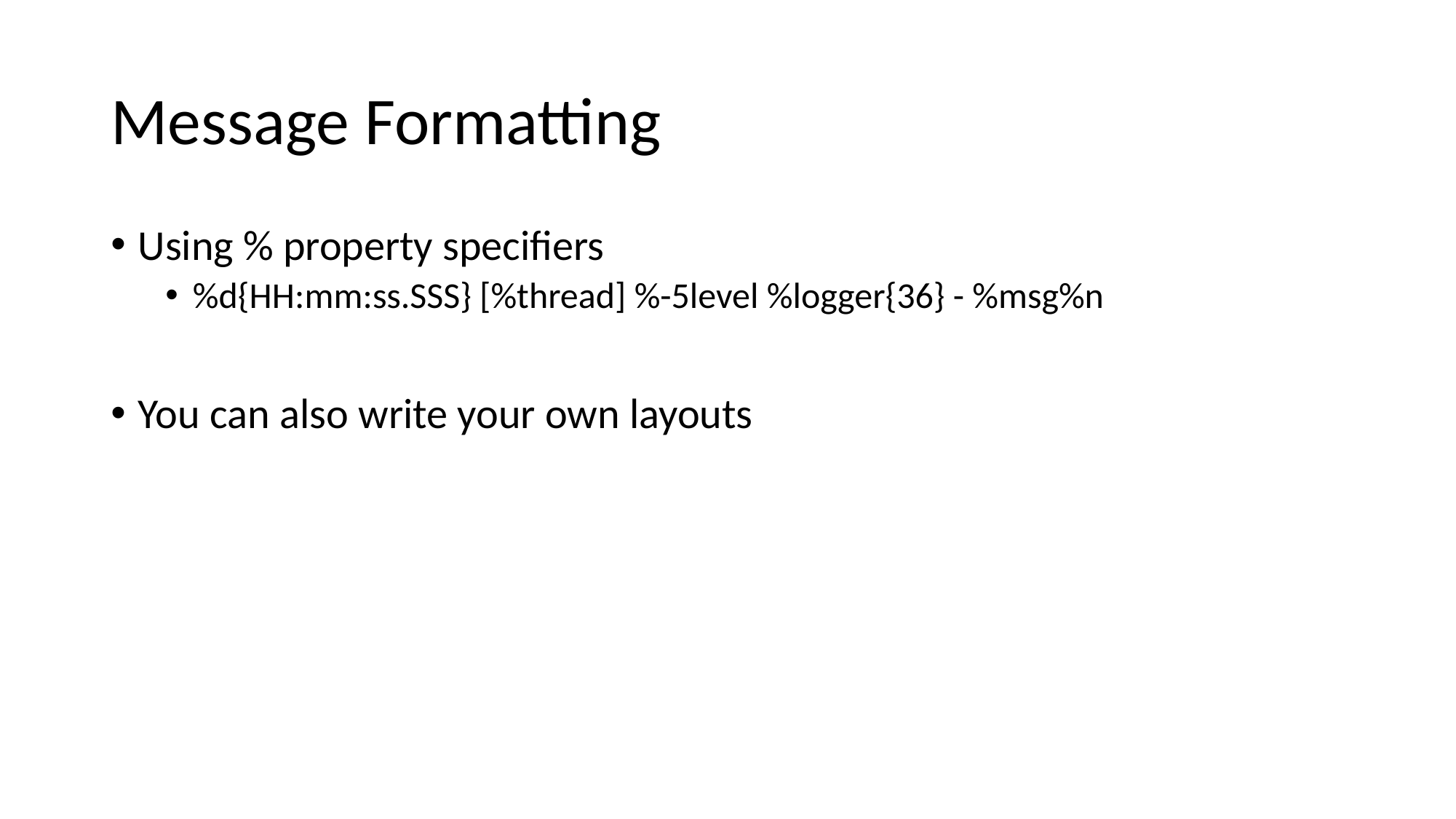

# Message Formatting
Using % property specifiers
%d{HH:mm:ss.SSS} [%thread] %-5level %logger{36} - %msg%n

You can also write your own layouts